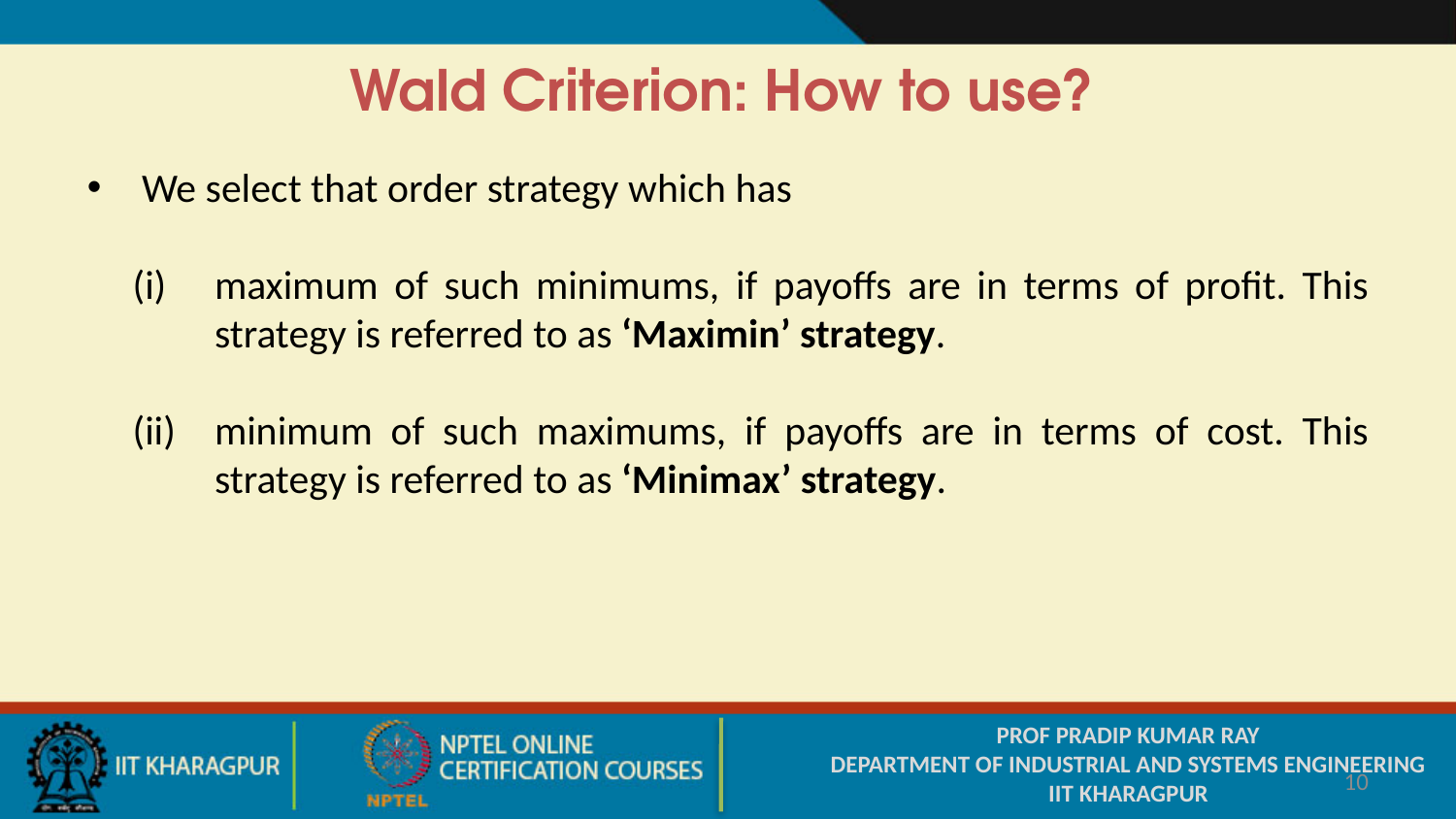

Wald Criterion: How to use?
We select that order strategy which has

maximum of such minimums, if payoffs are in terms of profit. This strategy is referred to as ‘Maximin’ strategy.

minimum of such maximums, if payoffs are in terms of cost. This strategy is referred to as ‘Minimax’ strategy.

PROF PRADIP KUMAR RAY
DEPARTMENT OF INDUSTRIAL AND SYSTEMS ENGINEERING
IIT KHARAGPUR
10